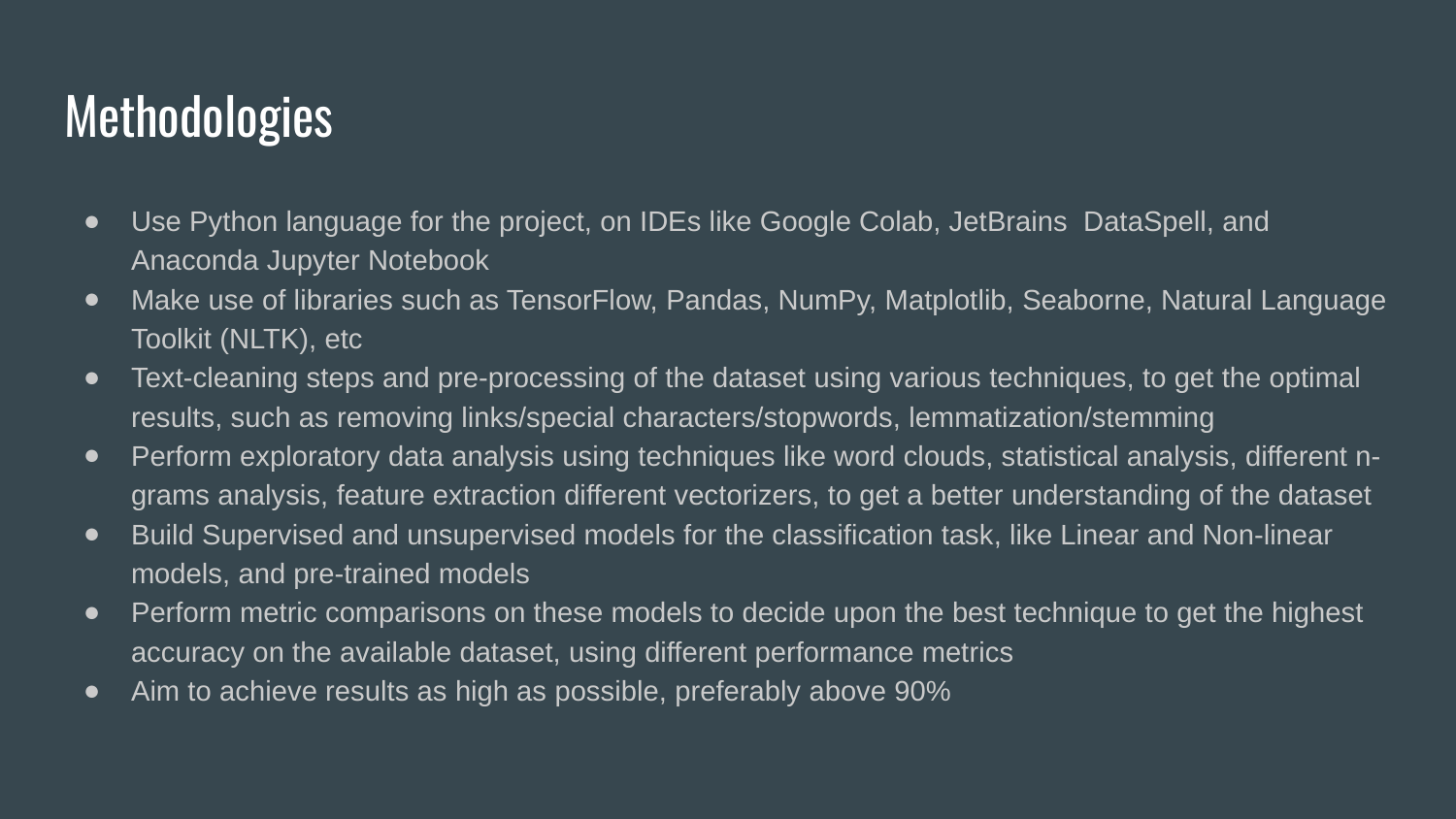

# Methodologies
Use Python language for the project, on IDEs like Google Colab, JetBrains  DataSpell, and Anaconda Jupyter Notebook
Make use of libraries such as TensorFlow, Pandas, NumPy, Matplotlib, Seaborne, Natural Language Toolkit (NLTK), etc
Text-cleaning steps and pre-processing of the dataset using various techniques, to get the optimal results, such as removing links/special characters/stopwords, lemmatization/stemming
Perform exploratory data analysis using techniques like word clouds, statistical analysis, different n-grams analysis, feature extraction different vectorizers, to get a better understanding of the dataset
Build Supervised and unsupervised models for the classification task, like Linear and Non-linear models, and pre-trained models
Perform metric comparisons on these models to decide upon the best technique to get the highest accuracy on the available dataset, using different performance metrics
Aim to achieve results as high as possible, preferably above 90%